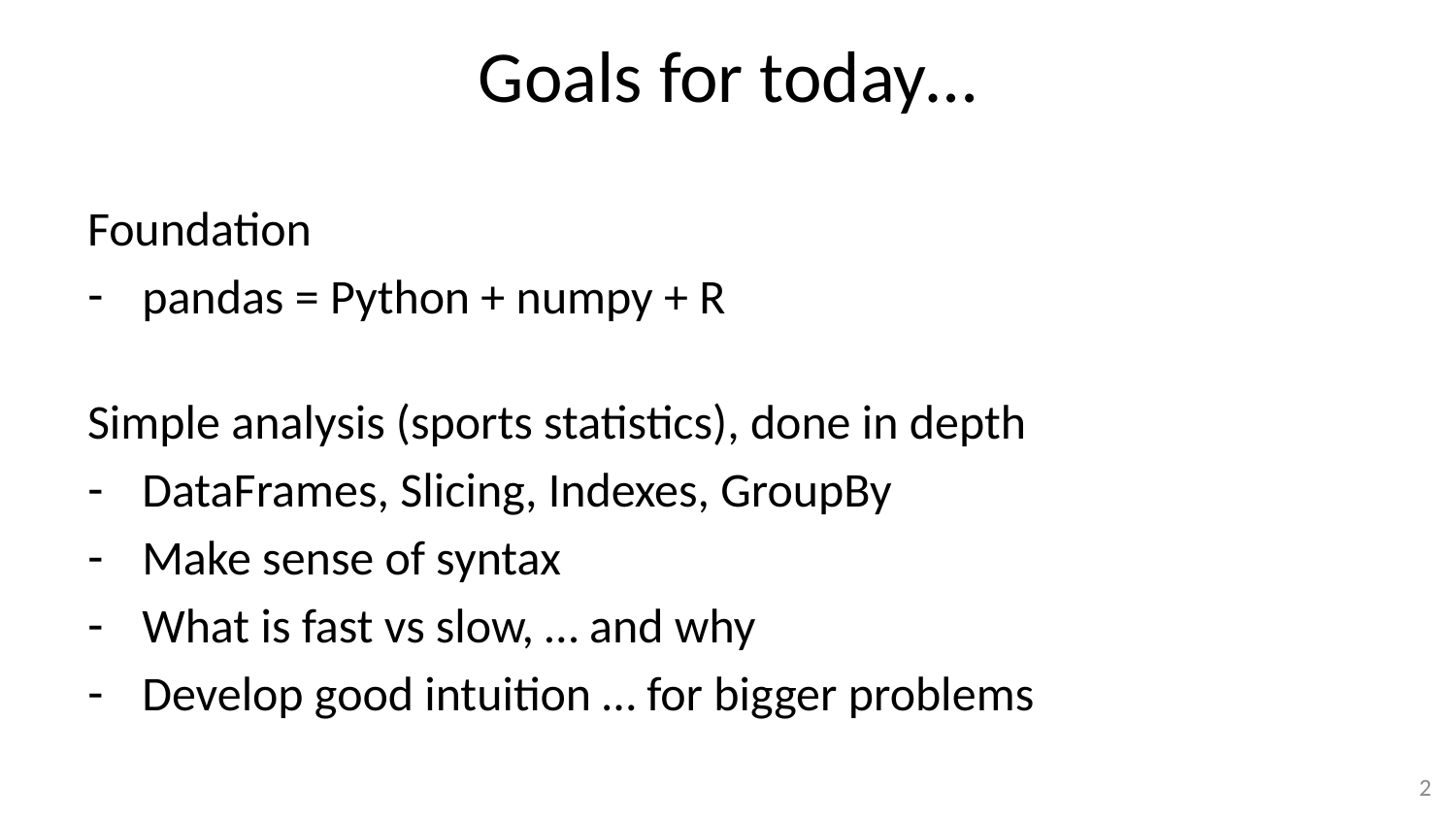

# Goals for today…
Foundation
pandas = Python + numpy + R

Simple analysis (sports statistics), done in depth
DataFrames, Slicing, Indexes, GroupBy
Make sense of syntax
What is fast vs slow, … and why
Develop good intuition … for bigger problems
2